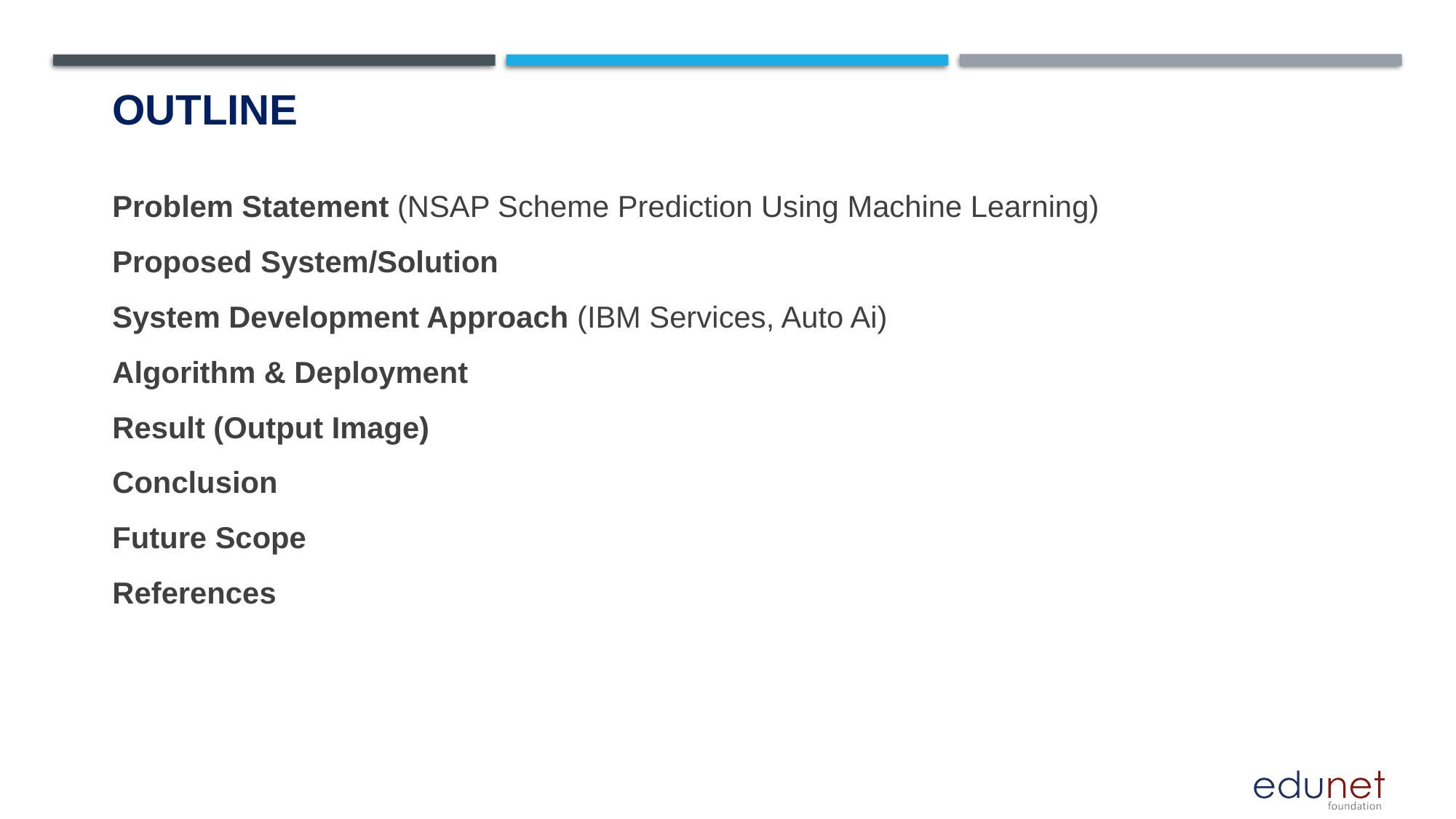

# OUTLINE
Problem Statement (NSAP Scheme Prediction Using Machine Learning)
Proposed System/Solution
System Development Approach (IBM Services, Auto Ai)
Algorithm & Deployment
Result (Output Image)
Conclusion
Future Scope
References